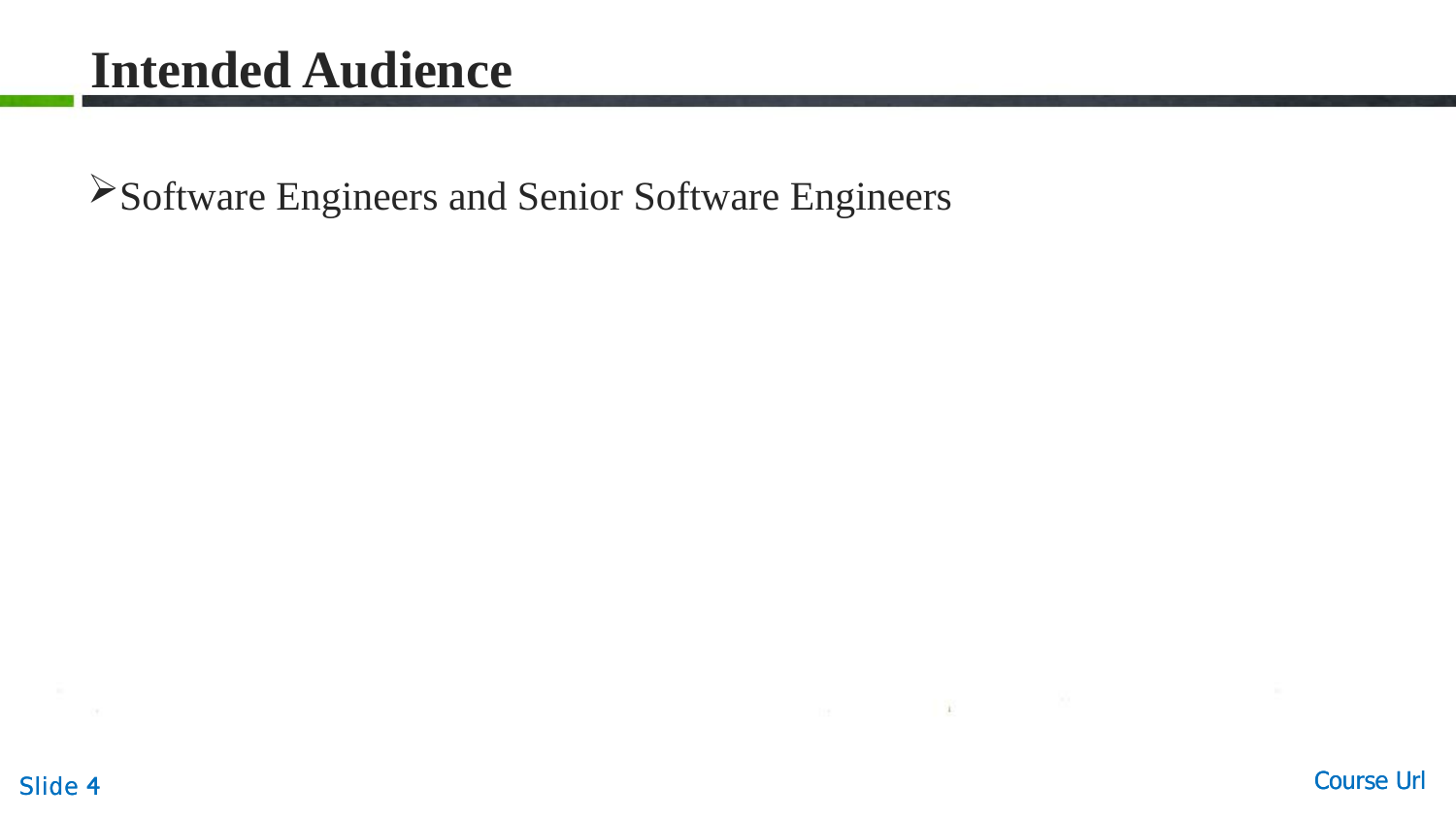

# Intended Audience

Software Engineers and Senior Software Engineers